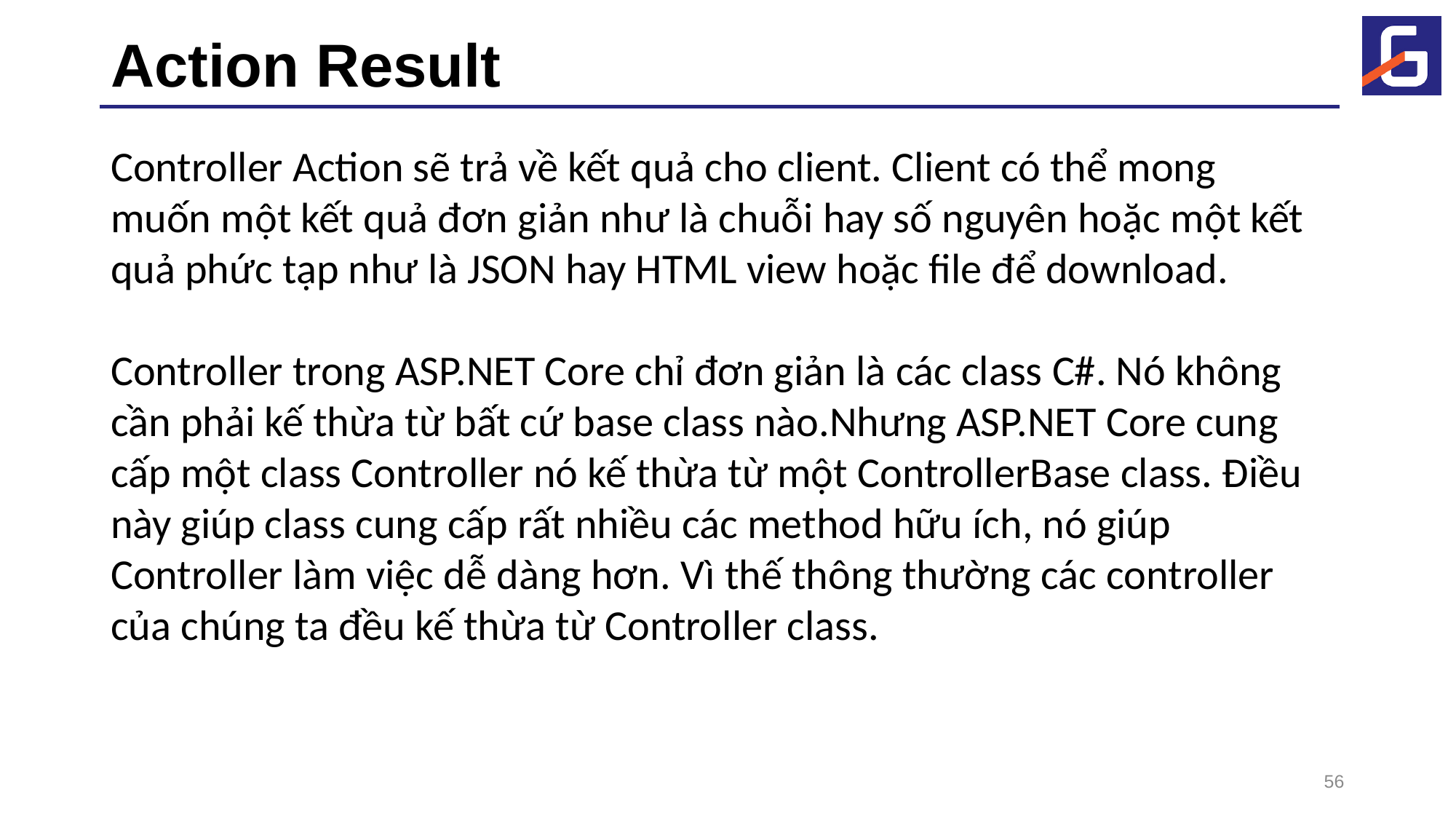

# Action Result

Controller Action sẽ trả về kết quả cho client. Client có thể mong muốn một kết quả đơn giản như là chuỗi hay số nguyên hoặc một kết quả phức tạp như là JSON hay HTML view hoặc file để download.

Controller trong ASP.NET Core chỉ đơn giản là các class C#. Nó không cần phải kế thừa từ bất cứ base class nào.Nhưng ASP.NET Core cung cấp một class Controller nó kế thừa từ một ControllerBase class. Điều này giúp class cung cấp rất nhiều các method hữu ích, nó giúp Controller làm việc dễ dàng hơn. Vì thế thông thường các controller của chúng ta đều kế thừa từ Controller class.
56